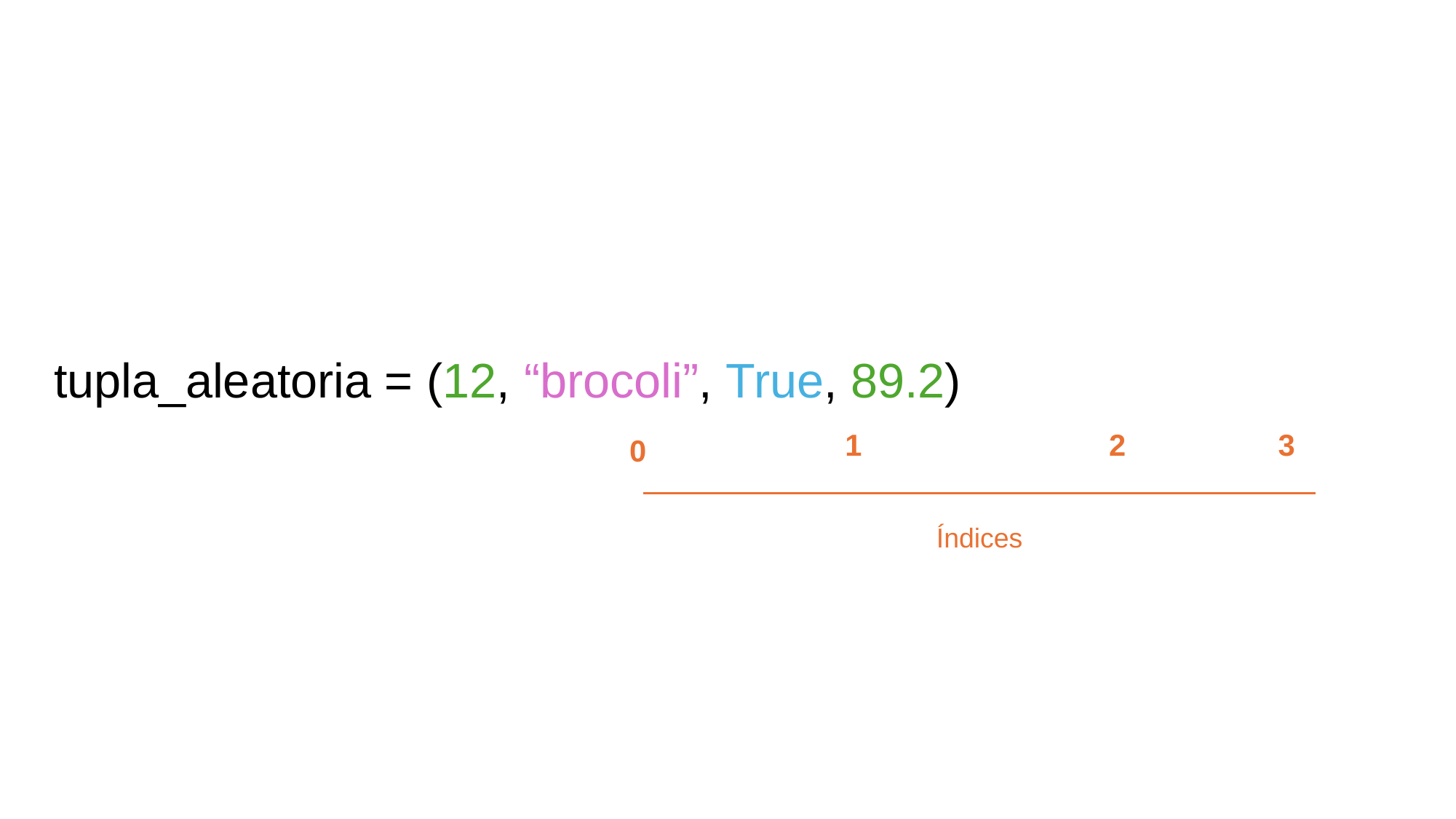

tupla_aleatoria = (12, “brocoli”, True, 89.2)
1
2
3
0
Índices